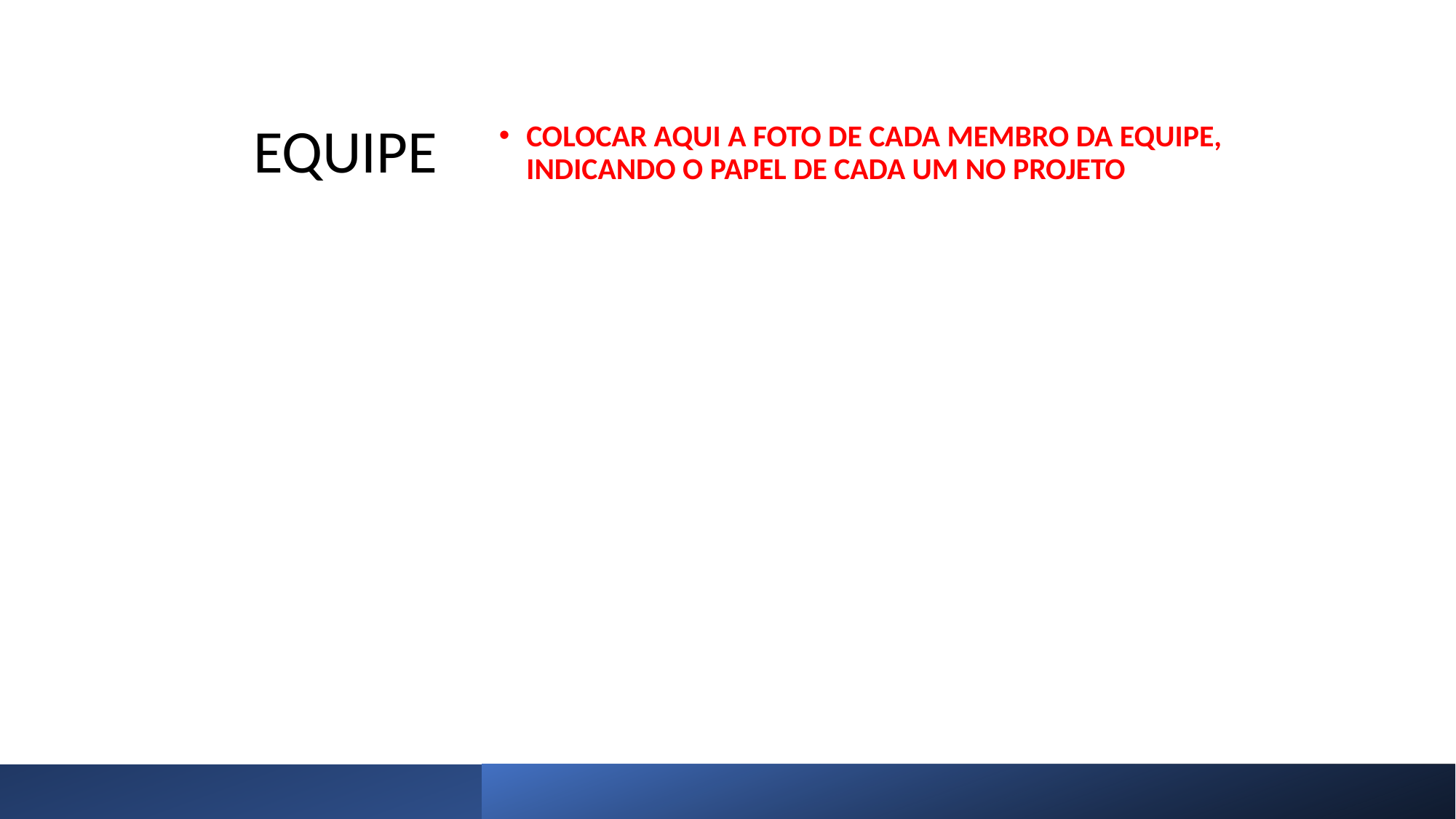

# EQUIPE
COLOCAR AQUI A FOTO DE CADA MEMBRO DA EQUIPE, INDICANDO O PAPEL DE CADA UM NO PROJETO